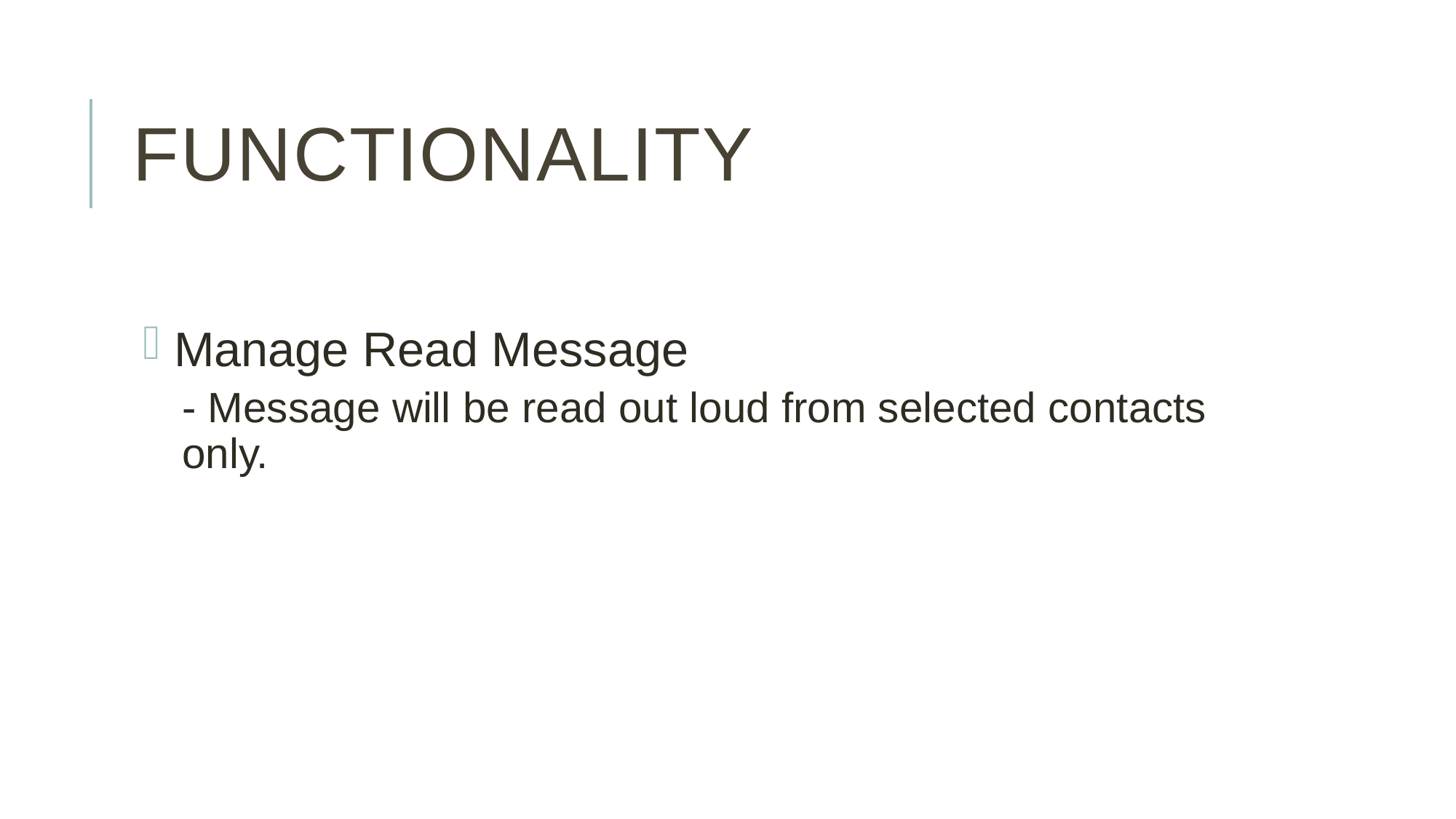

# Functionality

 Manage Read Message
- Message will be read out loud from selected contacts only.